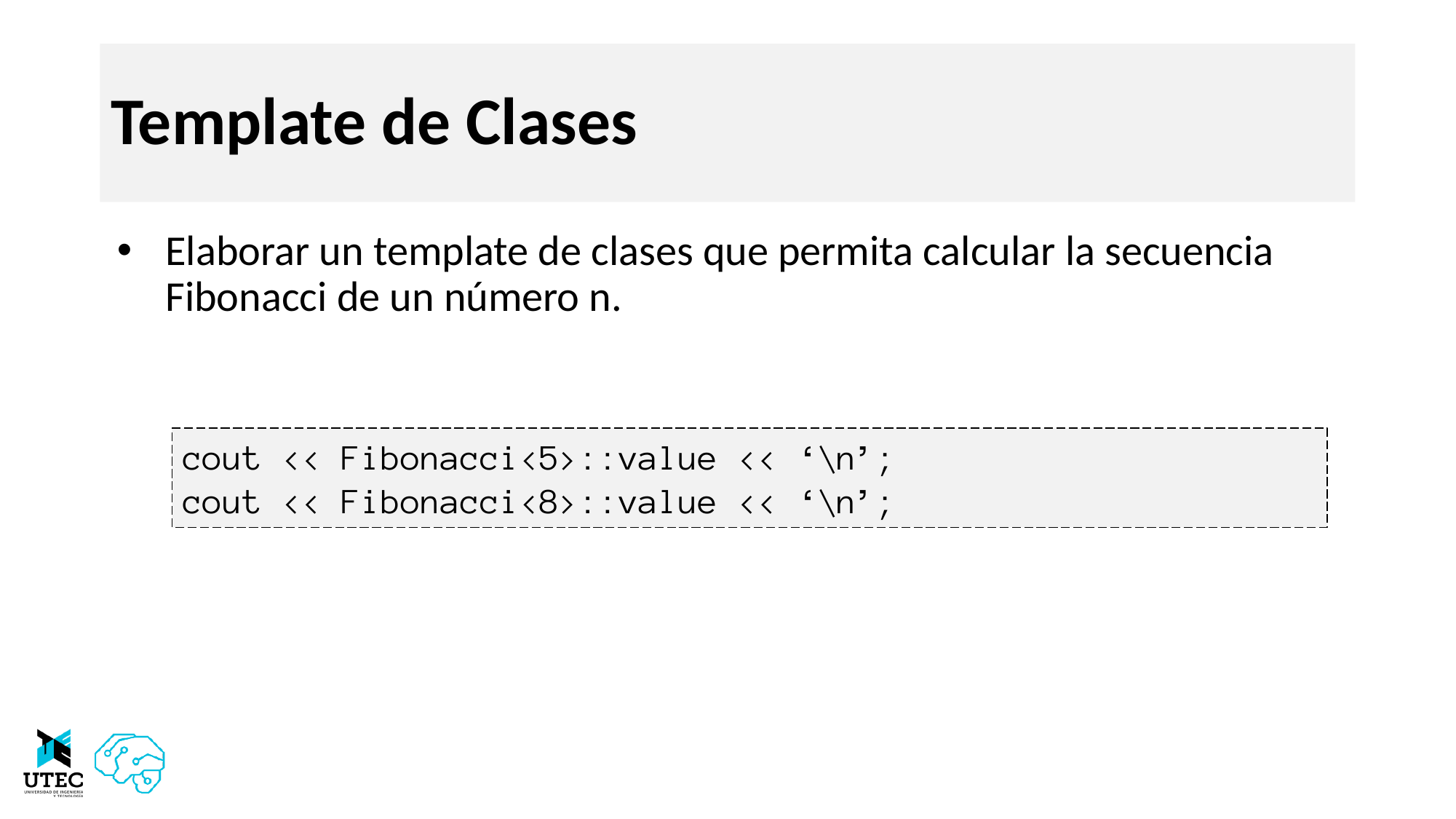

# Template de Clases
Elaborar un template de clases que permita calcular la secuencia Fibonacci de un número n.

cout << Fibonacci<5>::value << ‘\n’;
cout << Fibonacci<8>::value << ‘\n’;